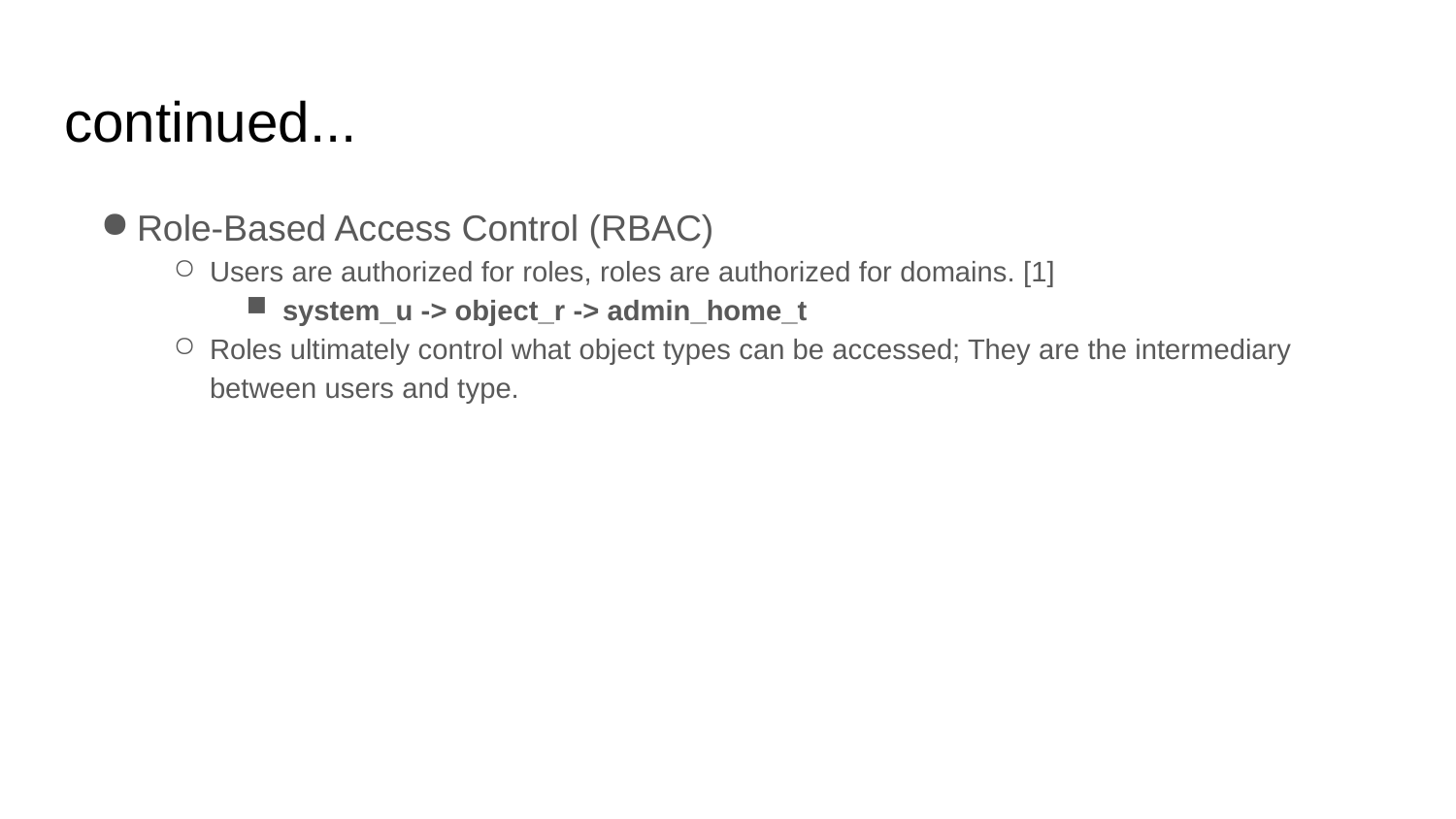

# continued...
Role-Based Access Control (RBAC)
Users are authorized for roles, roles are authorized for domains. [1]
system_u -> object_r -> admin_home_t
Roles ultimately control what object types can be accessed; They are the intermediary between users and type.